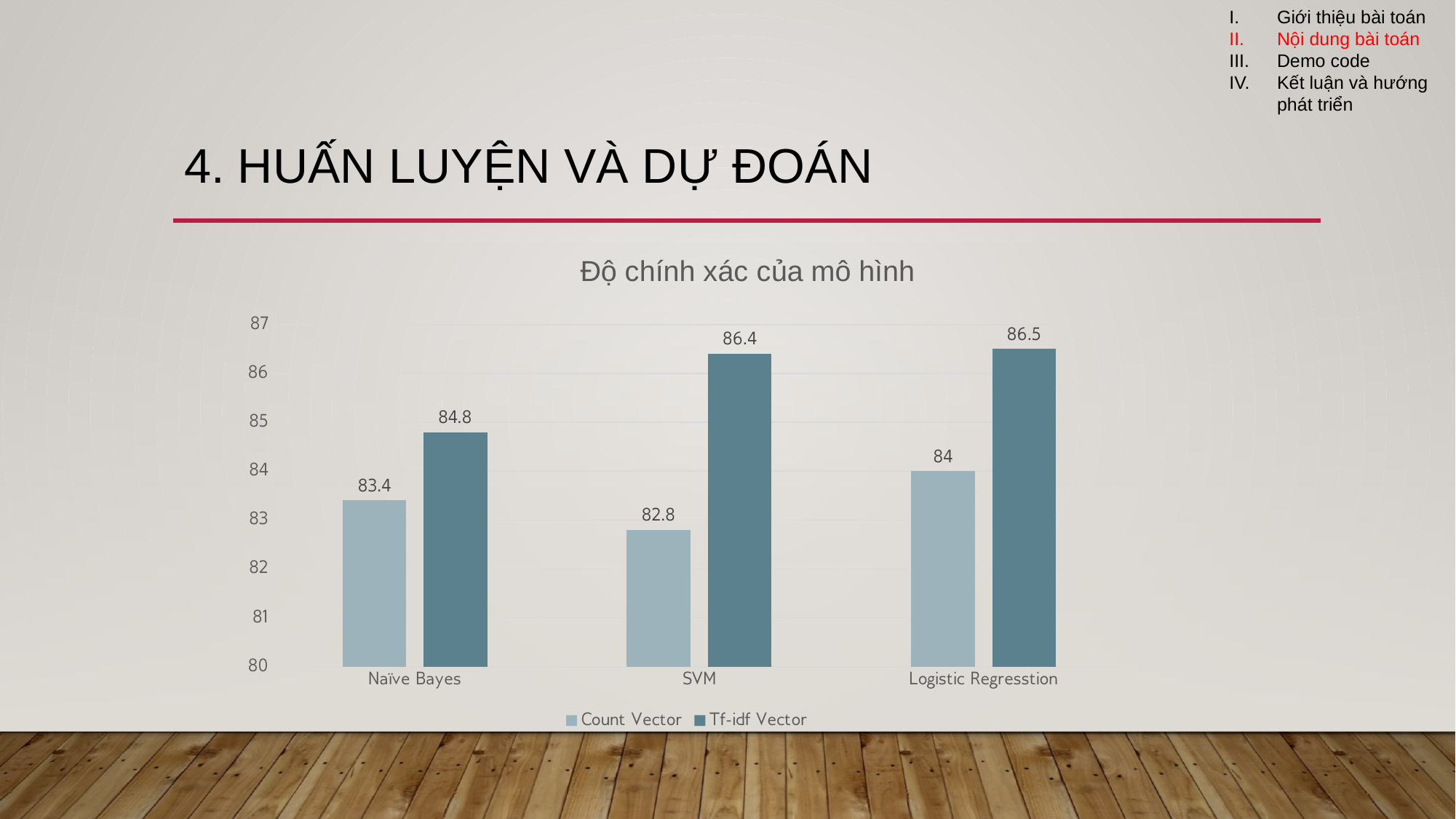

Giới thiệu bài toán
Nội dung bài toán
Demo code
Kết luận và hướng phát triển
4. huấn luyện và dự đoán

### Chart: Độ chính xác của mô hình

| Category | Count Vector | Tf-idf Vector |
|---|---|---|
| Naïve Bayes | 83.4 | 84.8 |
| SVM | 82.8 | 86.4 |
| Logistic Regresstion | 84.0 | 86.5 |